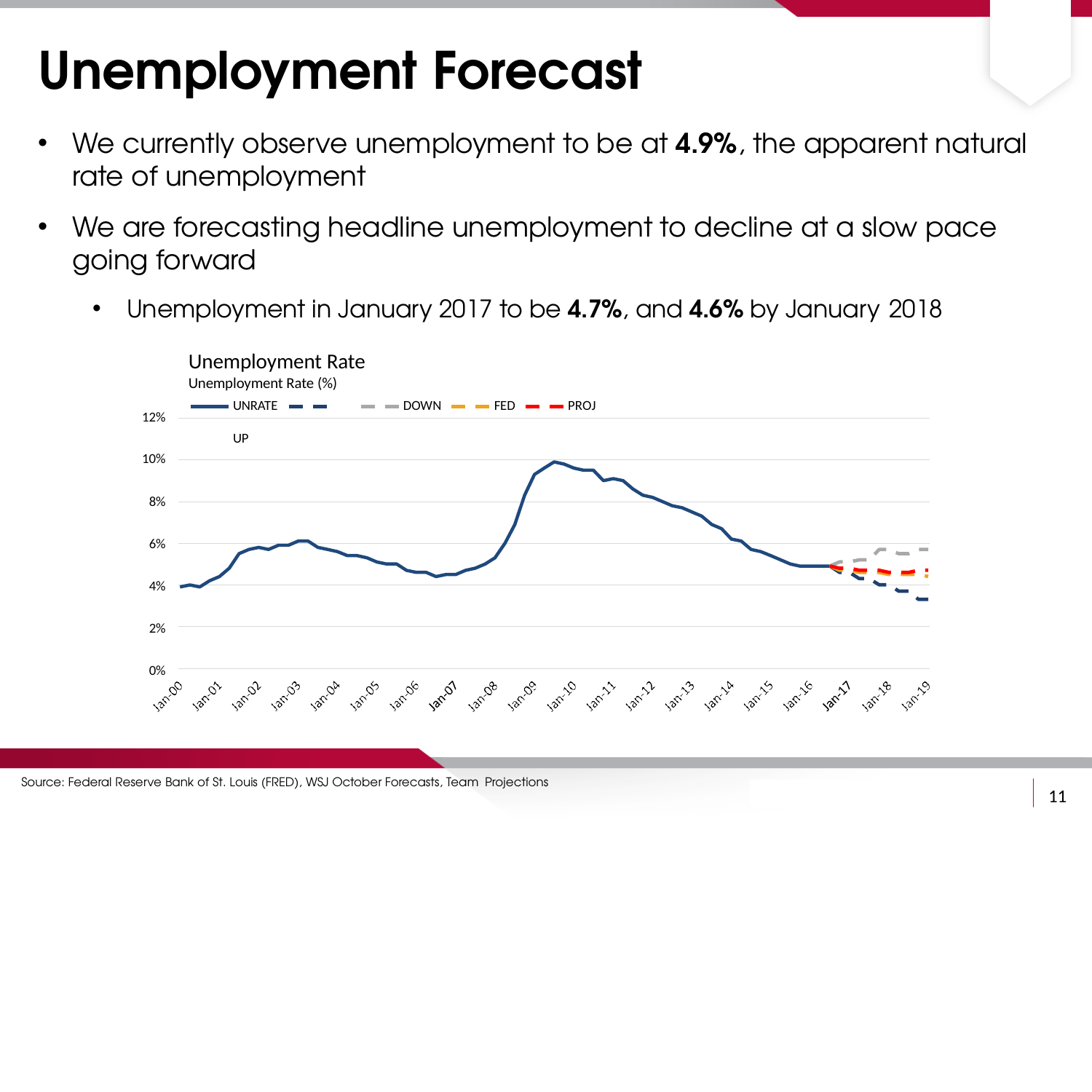

# Unemployment Forecast
We currently observe unemployment to be at 4.9%, the apparent natural  rate of unemployment
We are forecasting headline unemployment to decline at a slow pace  going forward
Unemployment in January 2017 to be 4.7%, and 4.6% by January 2018
Unemployment Rate
Unemployment Rate (%)
UNRATE	UP
DOWN
FED
PROJ

12%

10%

8%

6%

4%

2%

0%

Source: Federal Reserve Bank of St. Louis (FRED), WSJ October Forecasts, Team Projections

11